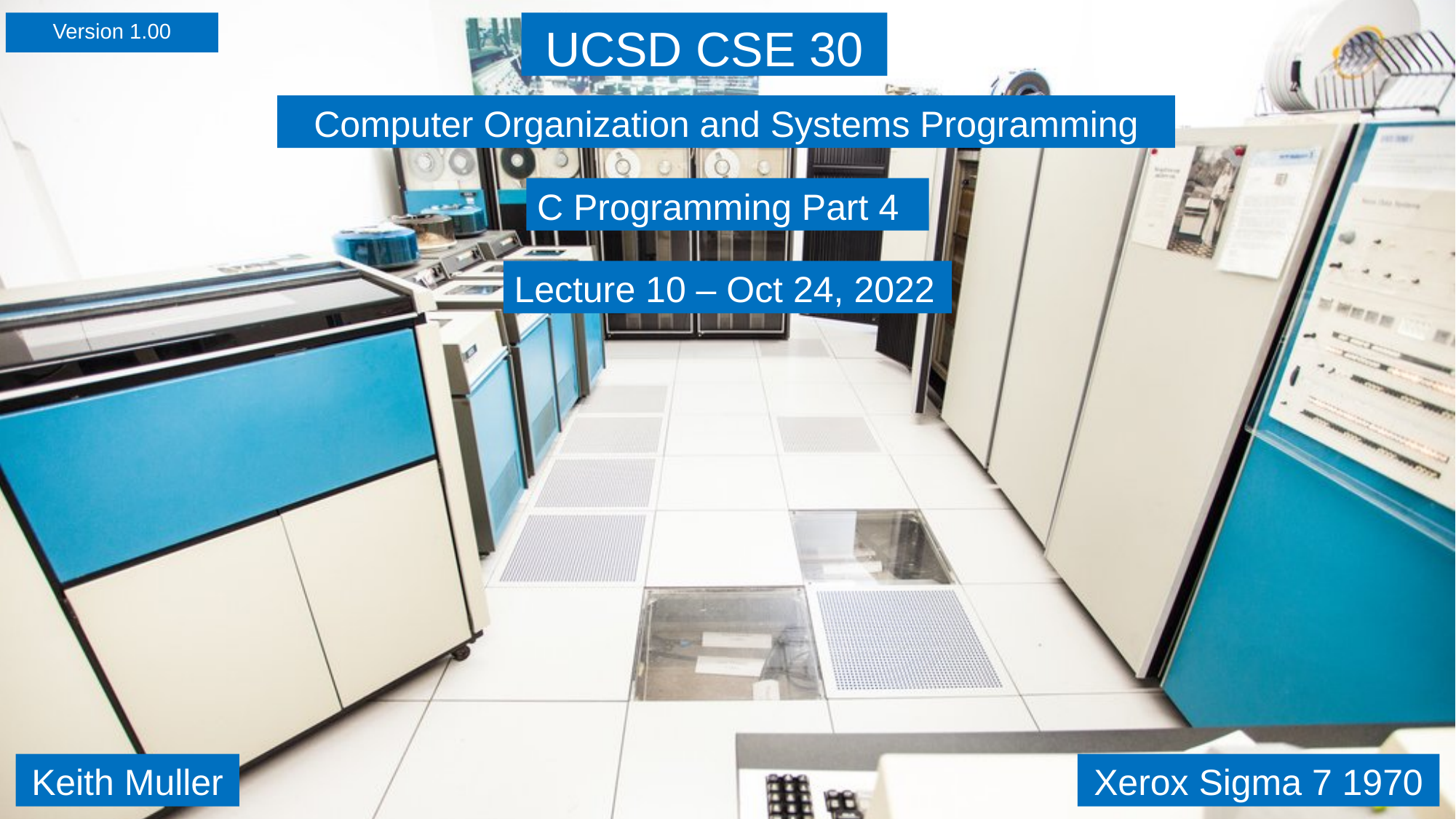

Version 1.00
UCSD CSE 30
Computer Organization and Systems Programming
C Programming Part 4
Lecture 10 – Oct 24, 2022
Keith Muller
Xerox Sigma 7 1970